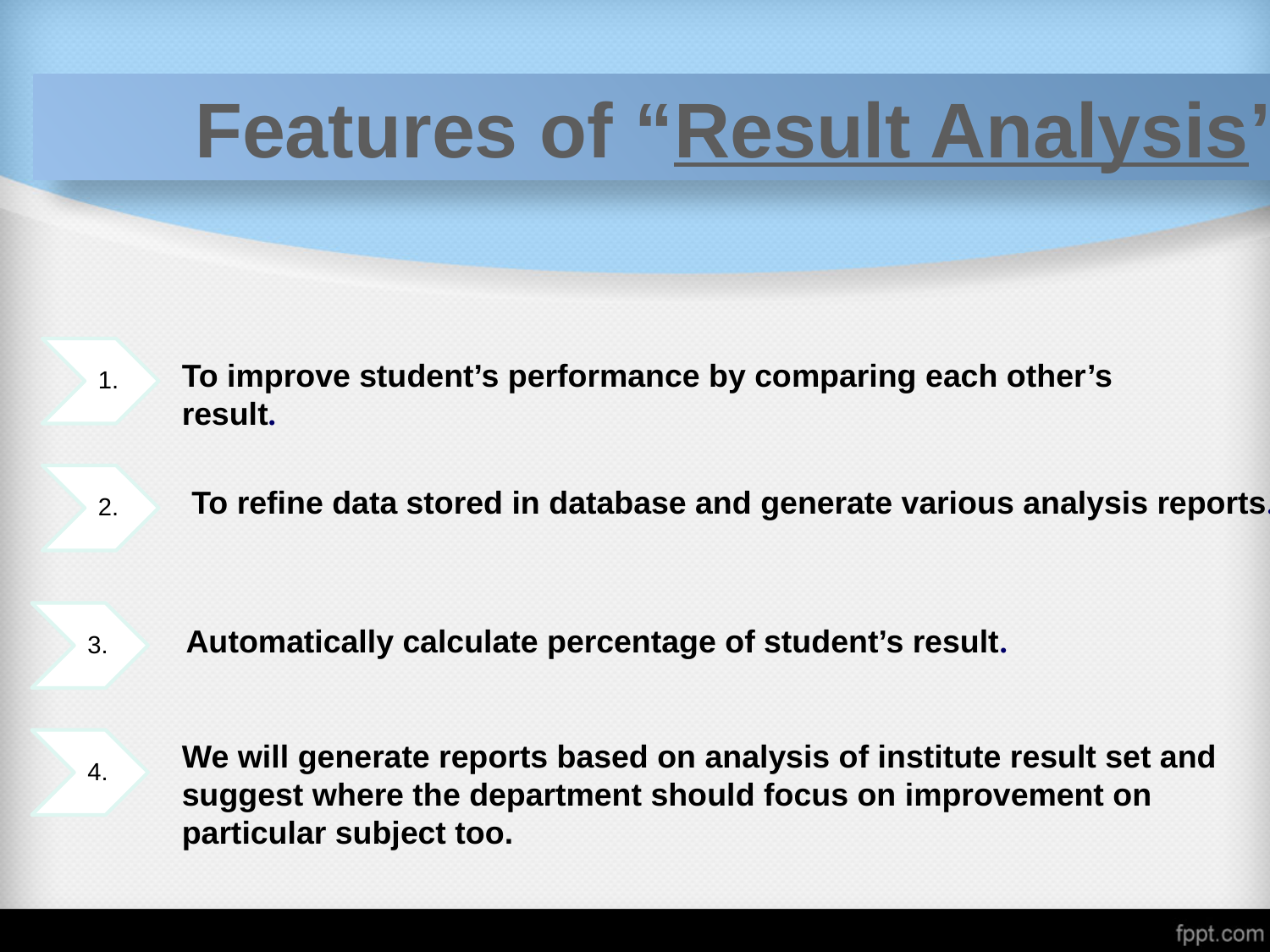

Features of “Result Analysis”

1.
To improve student’s performance by comparing each other’s result.

2.
To refine data stored in database and generate various analysis reports.

3.
Automatically calculate percentage of student’s result.

4.
We will generate reports based on analysis of institute result set and suggest where the department should focus on improvement on particular subject too.